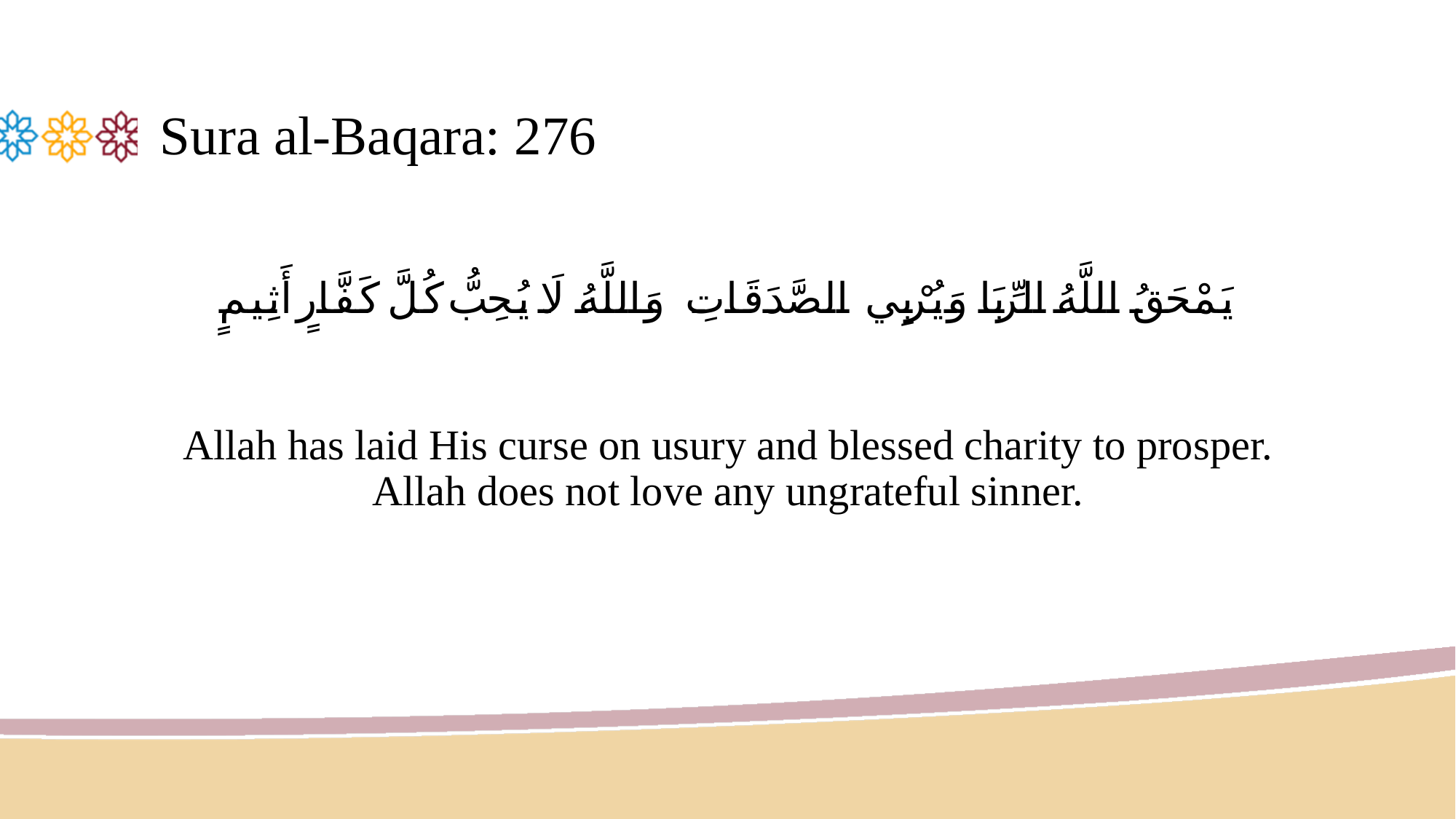

# Sura al-Baqara: 276

يَمْحَقُ اللَّهُ الرِّبَا وَيُرْبِي الصَّدَقَاتِ ۗ وَاللَّهُ لَا يُحِبُّ كُلَّ كَفَّارٍ أَثِيمٍ

Allah has laid His curse on usury and blessed charity to prosper. Allah does not love any ungrateful sinner.